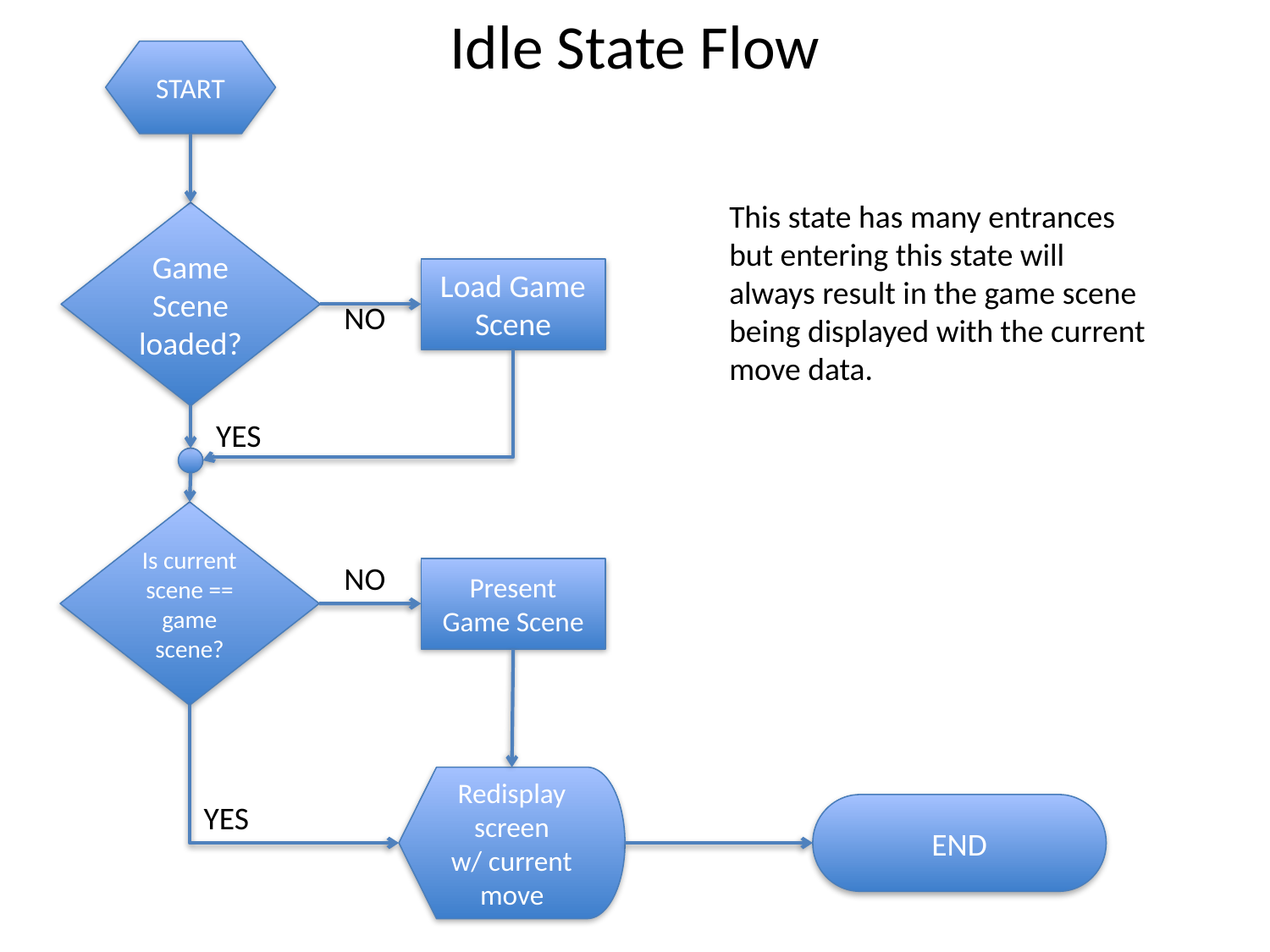

# Idle State Flow
START
This state has many entrances but entering this state will always result in the game scene being displayed with the current move data.
Game Scene loaded?
Load Game Scene
NO
YES

Is current scene == game scene?
NO
Present Game Scene
Redisplay screen
w/ current move
YES
END